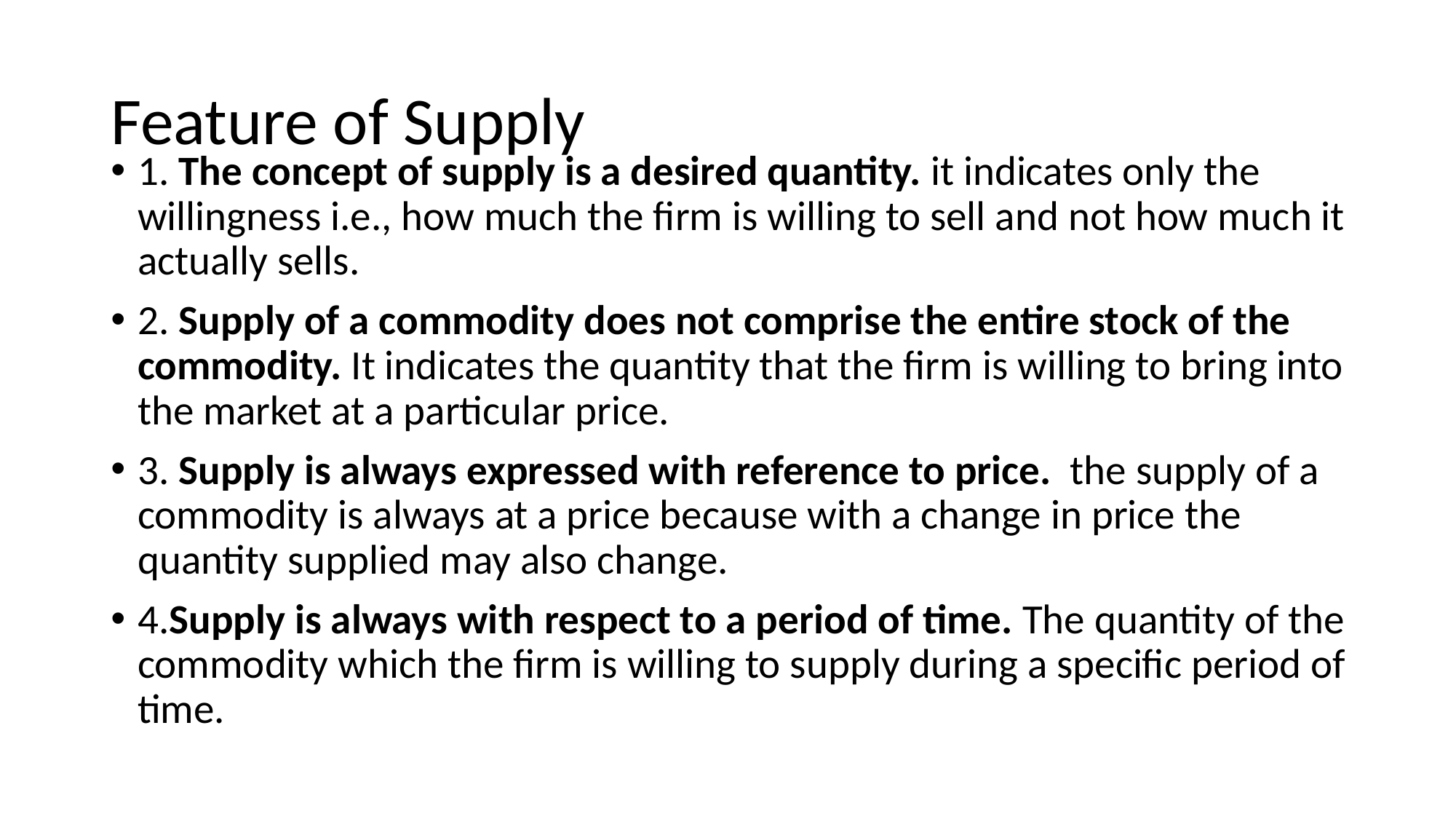

# Feature of Supply
1. The concept of supply is a desired quantity. it indicates only the willingness i.e., how much the firm is willing to sell and not how much it actually sells.
2. Supply of a commodity does not comprise the entire stock of the commodity. It indicates the quantity that the firm is willing to bring into the market at a particular price.
3. Supply is always expressed with reference to price.  the supply of a commodity is always at a price because with a change in price the quantity supplied may also change.
4.Supply is always with respect to a period of time. The quantity of the commodity which the firm is willing to supply during a specific period of time.